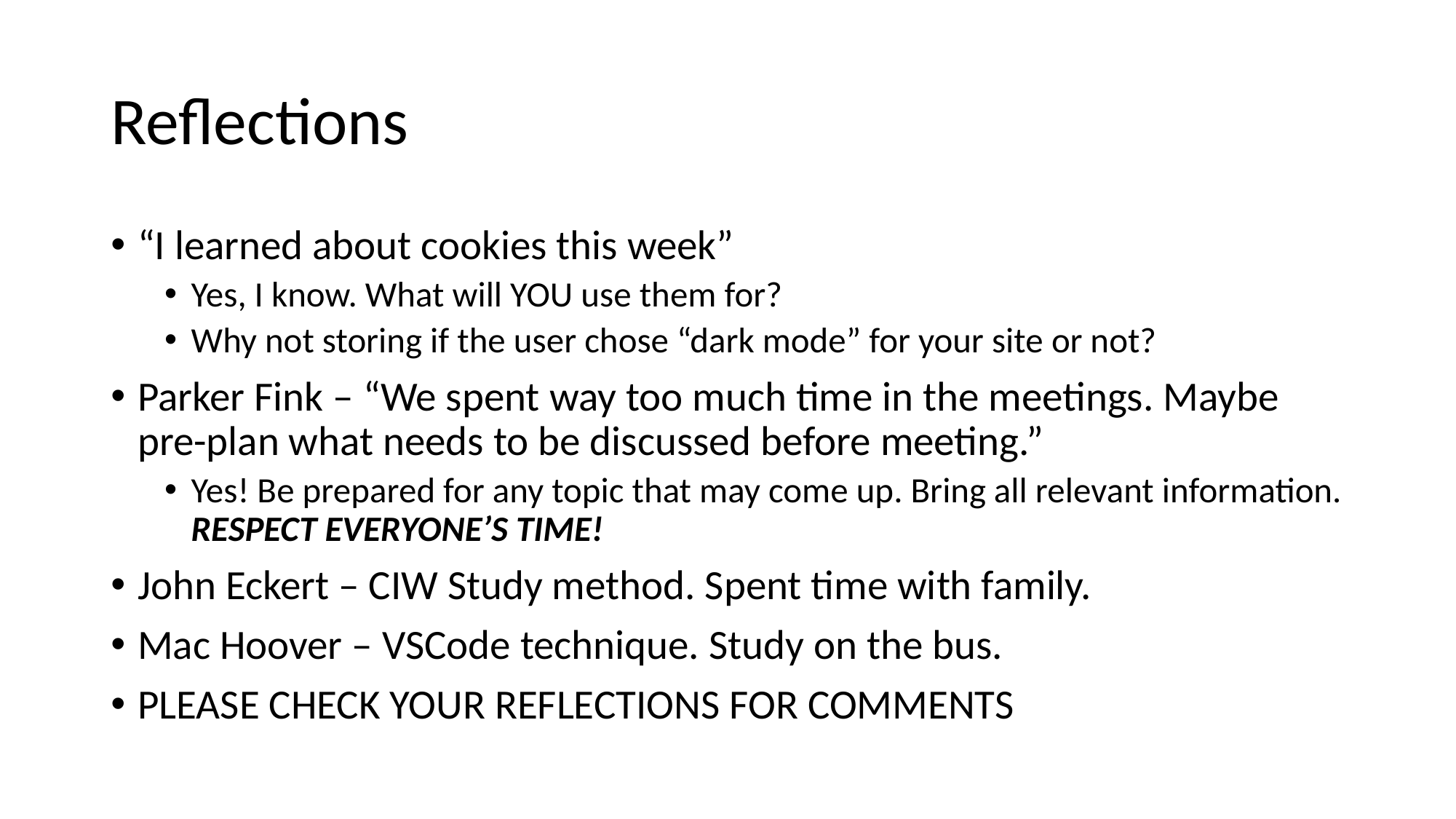

# Reflections
“I learned about cookies this week”
Yes, I know. What will YOU use them for?
Why not storing if the user chose “dark mode” for your site or not?
Parker Fink – “We spent way too much time in the meetings. Maybe pre-plan what needs to be discussed before meeting.”
Yes! Be prepared for any topic that may come up. Bring all relevant information. RESPECT EVERYONE’S TIME!
John Eckert – CIW Study method. Spent time with family.
Mac Hoover – VSCode technique. Study on the bus.
PLEASE CHECK YOUR REFLECTIONS FOR COMMENTS